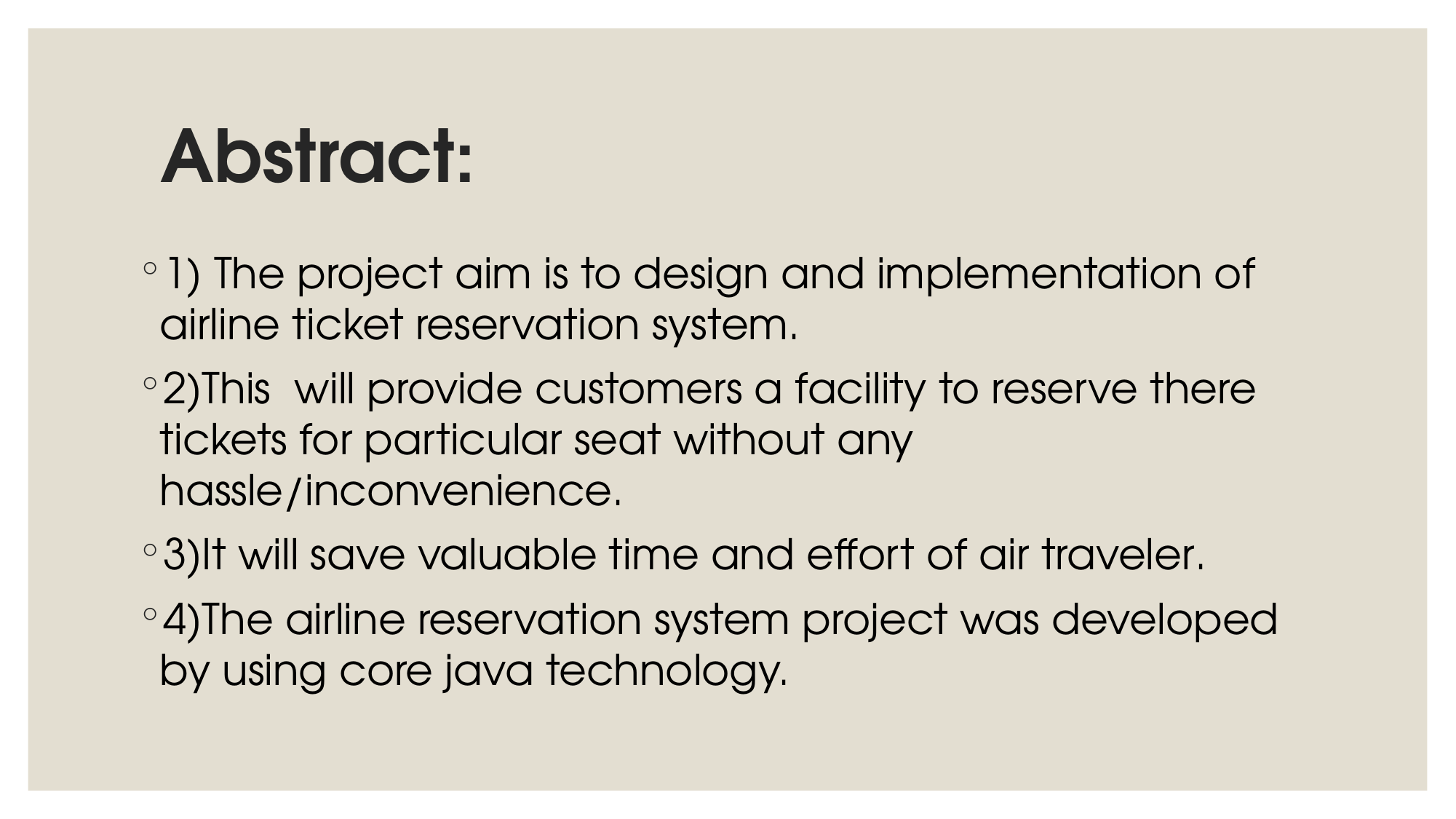

# Abstract:
1) The project aim is to design and implementation of airline ticket reservation system.
2)This  will provide customers a facility to reserve there tickets for particular seat without any hassle/inconvenience.
3)It will save valuable time and effort of air traveler.
4)The airline reservation system project was developed by using core java technology.